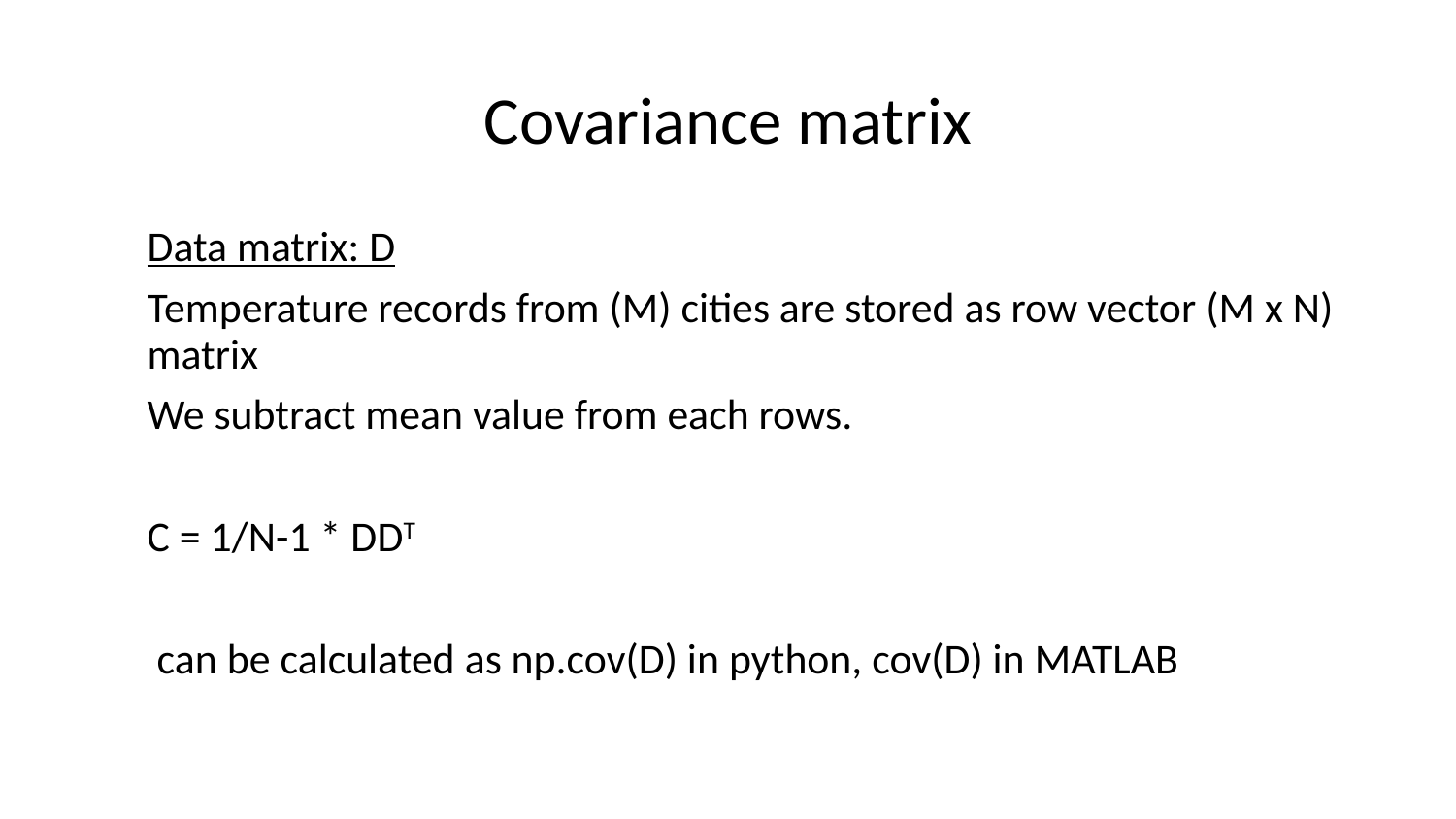

# Covariance matrix
Data matrix: D
Temperature records from (M) cities are stored as row vector (M x N) matrix
We subtract mean value from each rows.

C = 1/N-1 * DDT

 can be calculated as np.cov(D) in python, cov(D) in MATLAB